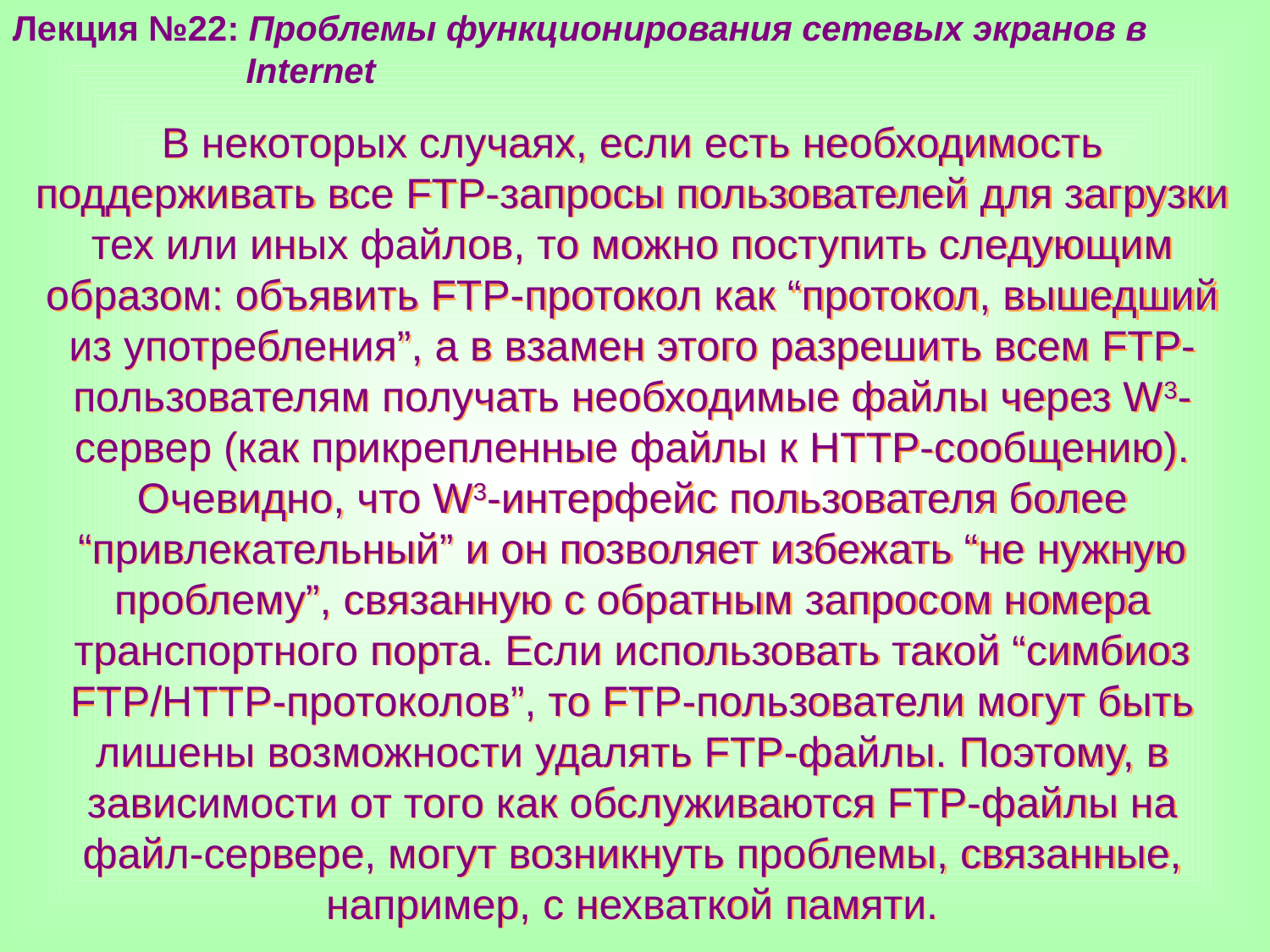

Лекция №22: Проблемы функционирования сетевых экранов в
                        Internet
В некоторых случаях, если есть необходимость поддерживать все FTP-запросы пользователей для загрузки тех или иных файлов, то можно поступить следующим образом: объявить FTP-протокол как “протокол, вышедший из употребления”, а в взамен этого разрешить всем FTP-пользователям получать необходимые файлы через W3-сервер (как прикрепленные файлы к HTTP-сообщению). Очевидно, что W3-интерфейс пользователя более “привлекательный” и он позволяет избежать “не нужную проблему”, связанную с обратным запросом номера транспортного порта. Если использовать такой “симбиоз FTP/HTTP-протоколов”, то FTP-пользователи могут быть лишены возможности удалять FTP-файлы. Поэтому, в зависимости от того как обслуживаются FTP-файлы на файл-сервере, могут возникнуть проблемы, связанные, например, с нехваткой памяти.